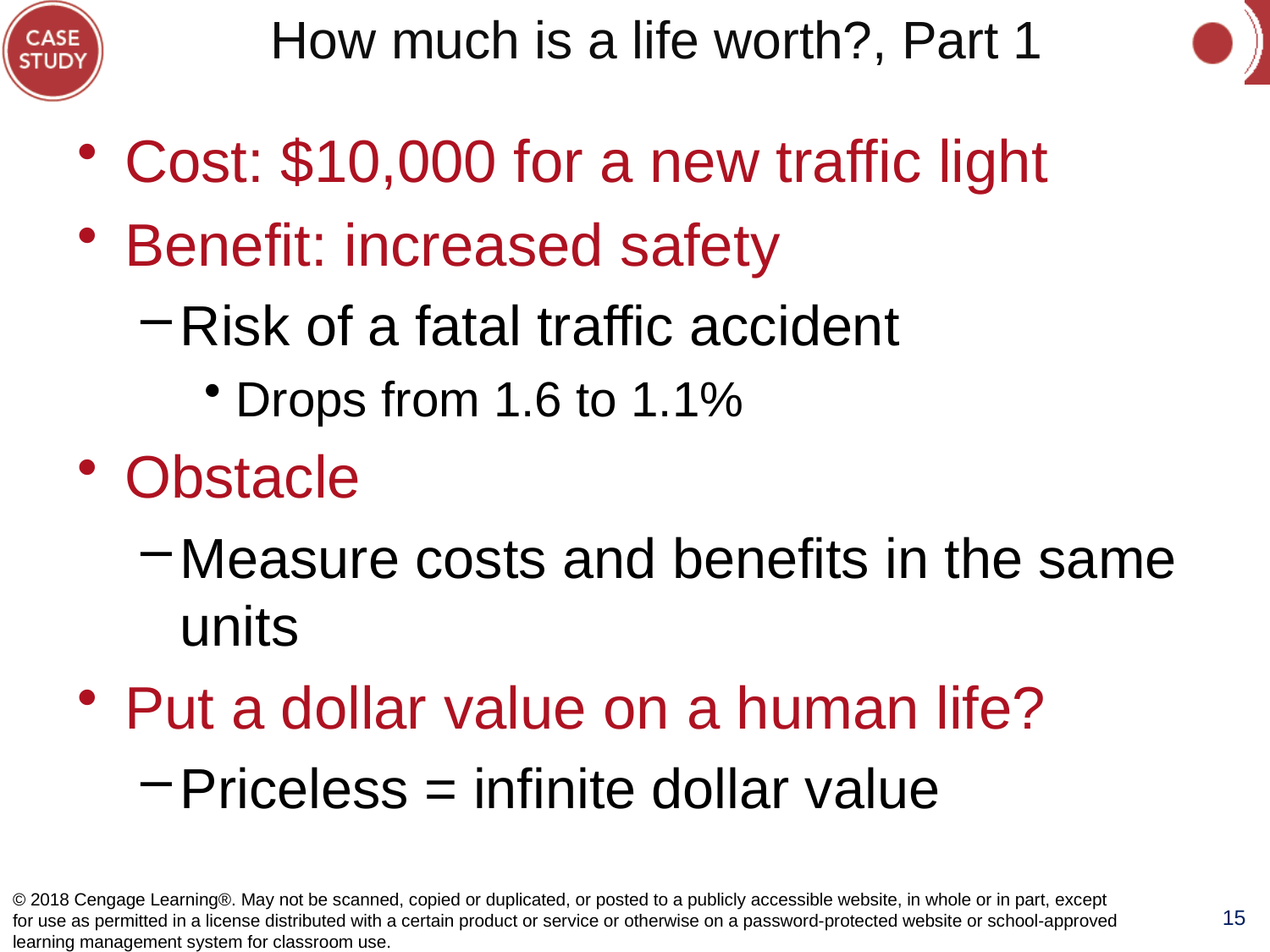

# How much is a life worth?, Part 1
Cost: $10,000 for a new traffic light
Benefit: increased safety
Risk of a fatal traffic accident
Drops from 1.6 to 1.1%
Obstacle
Measure costs and benefits in the same units
Put a dollar value on a human life?
Priceless = infinite dollar value
© 2018 Cengage Learning®. May not be scanned, copied or duplicated, or posted to a publicly accessible website, in whole or in part, except for use as permitted in a license distributed with a certain product or service or otherwise on a password-protected website or school-approved learning management system for classroom use.
15